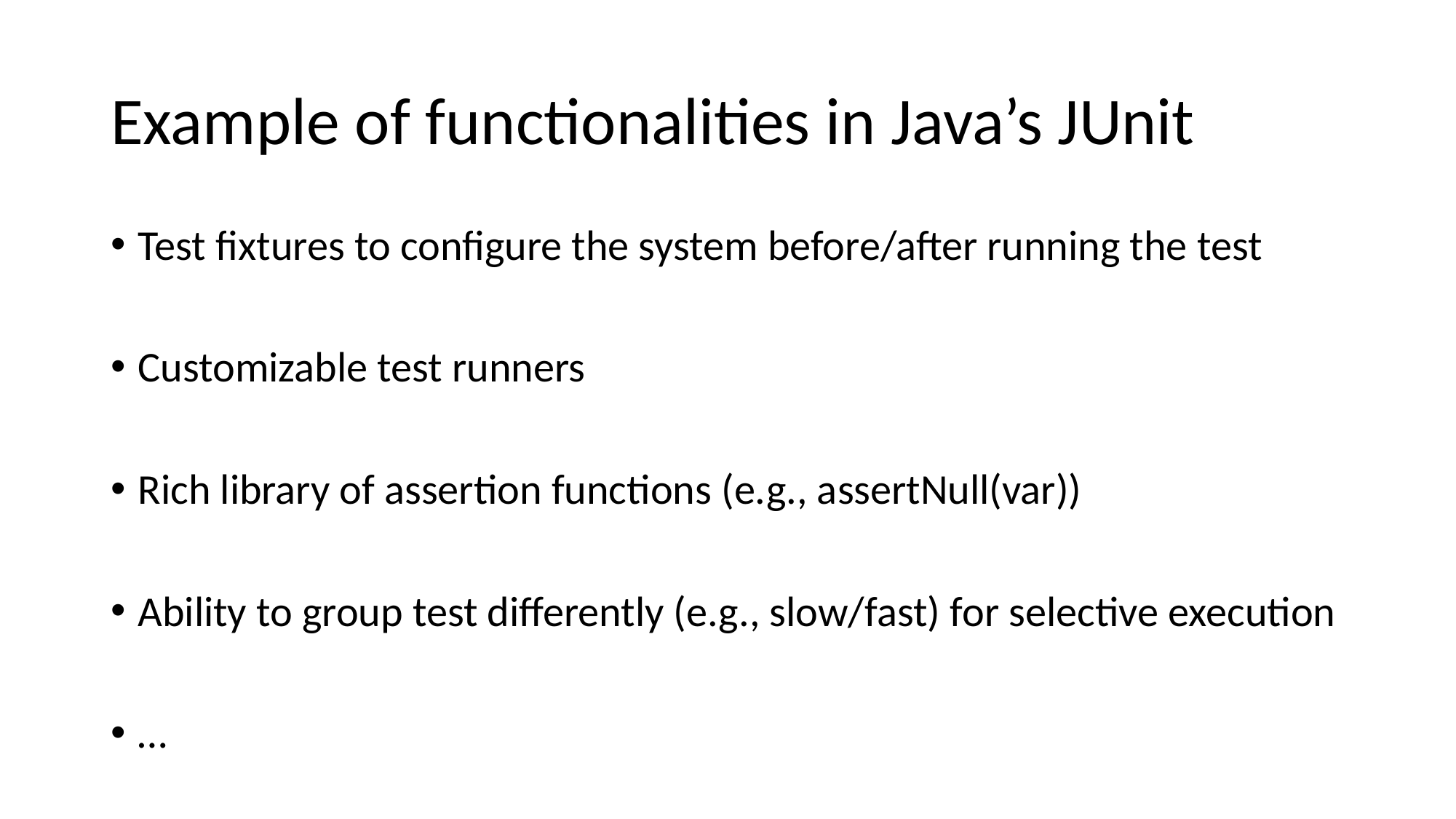

Example of functionalities in Java’s JUnit
Test fixtures to configure the system before/after running the test

Customizable test runners

Rich library of assertion functions (e.g., assertNull(var))

Ability to group test differently (e.g., slow/fast) for selective execution

…